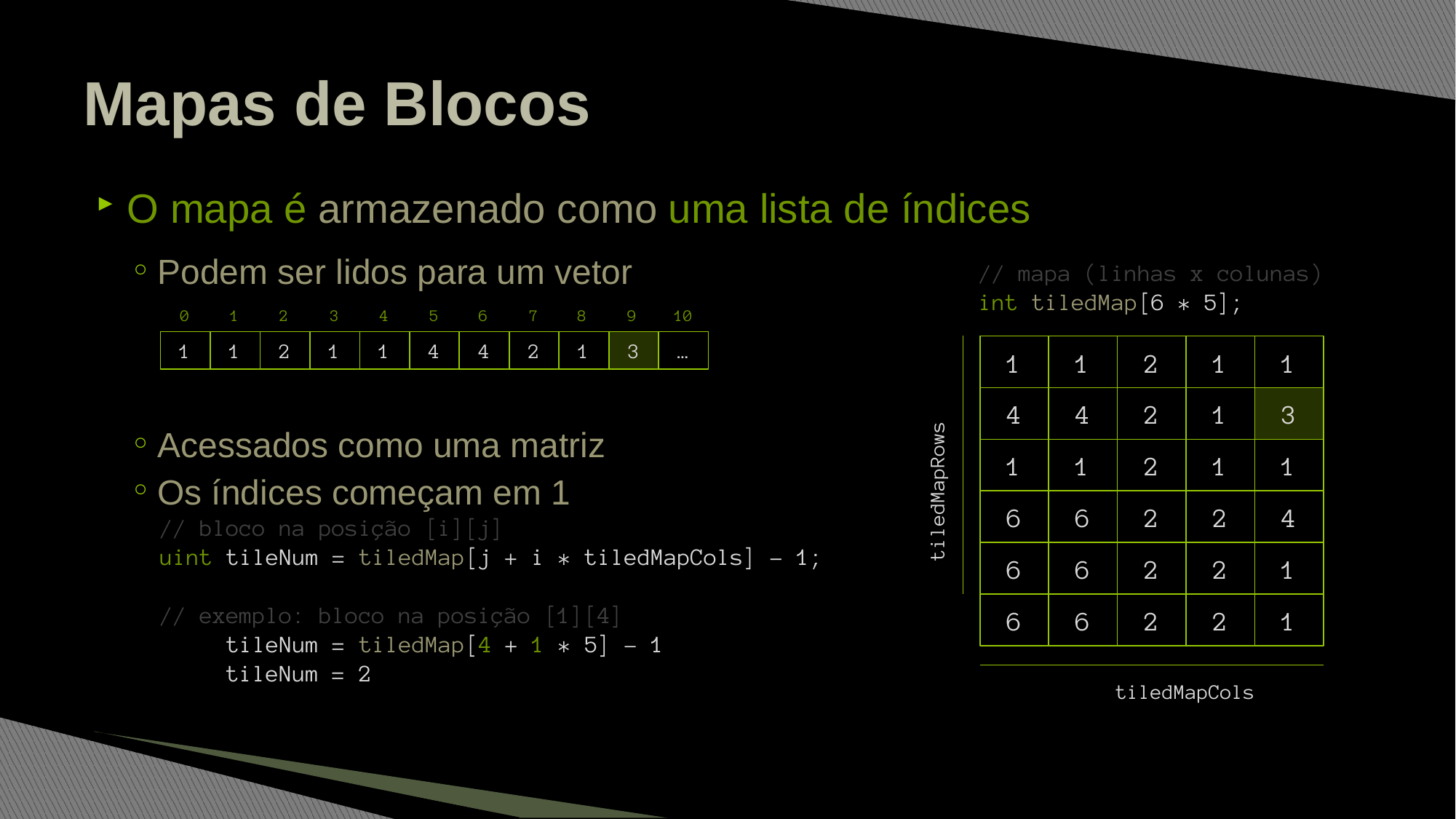

# Mapas de Blocos
O mapa é armazenado como uma lista de índices
Podem ser lidos para um vetor

Acessados como uma matriz
Os índices começam em 1
// mapa (linhas x colunas)
int tiledMap[6 * 5];
0
1
2
3
4
5
6
7
8
9
10
…
1
1
2
1
1
4
4
2
1
3
1
1
2
1
1
4
4
2
1
3
1
1
2
1
1
tiledMapRows
6
6
2
2
4
6
6
2
2
1
6
6
2
2
1
tiledMapCols
// bloco na posição [i][j]
uint tileNum = tiledMap[j + i * tiledMapCols] - 1;
// exemplo: bloco na posição [1][4]
     tileNum = tiledMap[4 + 1 * 5] – 1
     tileNum = 2